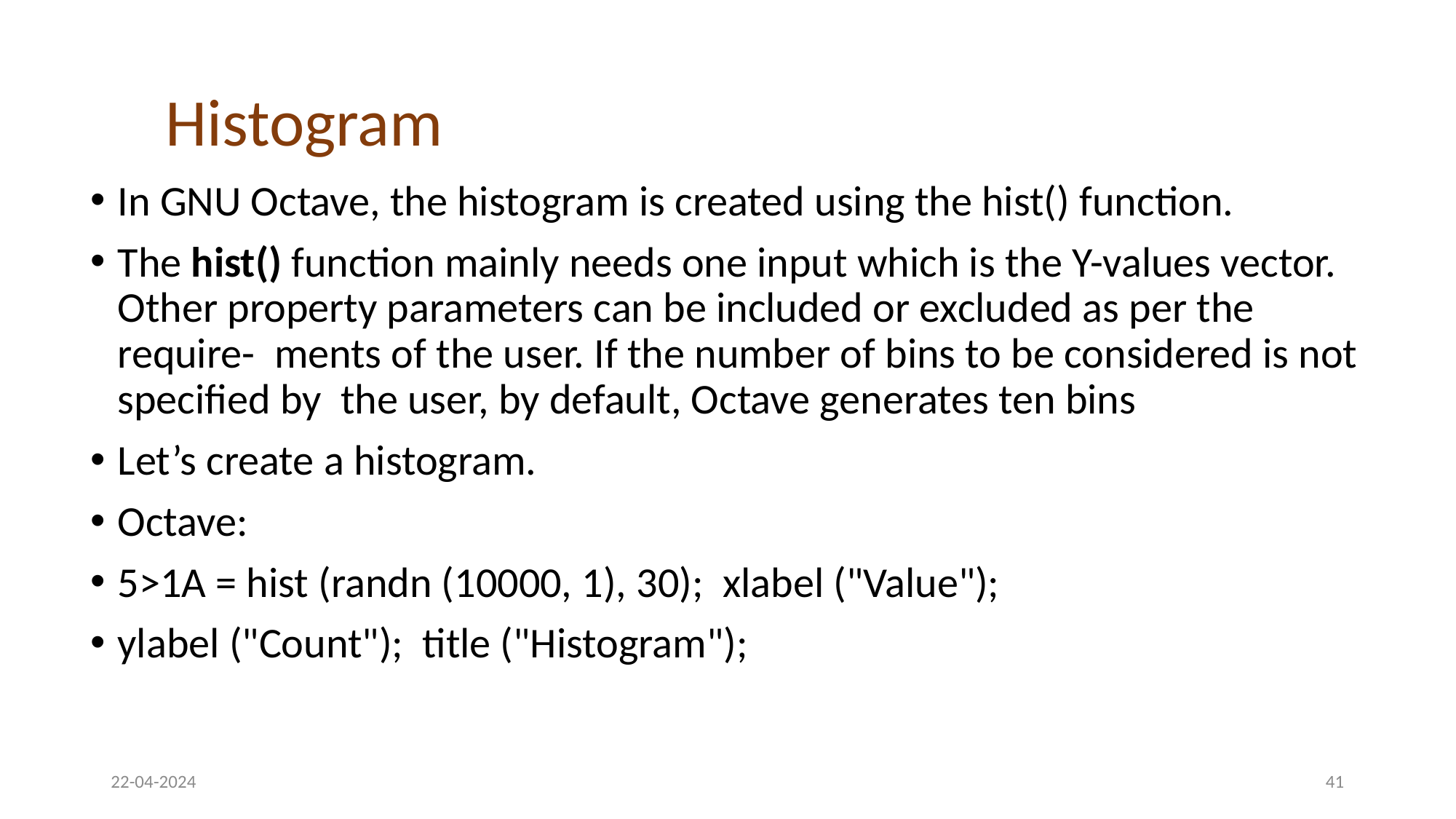

# Histogram
In GNU Octave, the histogram is created using the hist() function.
The hist() function mainly needs one input which is the Y-values vector.  Other property parameters can be included or excluded as per the require-  ments of the user. If the number of bins to be considered is not specified by  the user, by default, Octave generates ten bins
Let’s create a histogram.
Octave:
5>1A = hist (randn (10000, 1), 30);  xlabel ("Value");
ylabel ("Count");  title ("Histogram");

22-04-2024
41